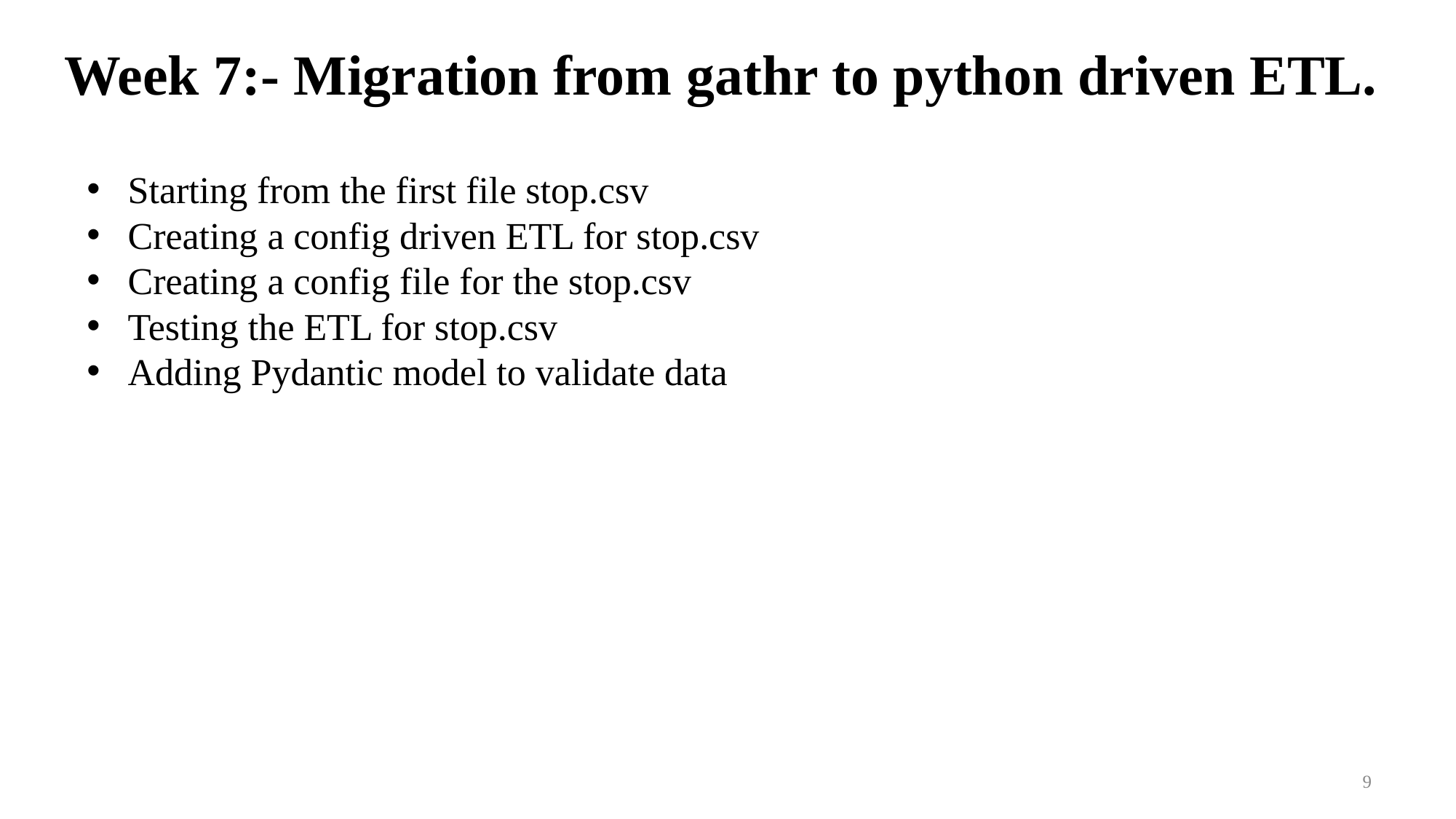

# Week 7:- Migration from gathr to python driven ETL.
Starting from the first file stop.csv
Creating a config driven ETL for stop.csv
Creating a config file for the stop.csv
Testing the ETL for stop.csv
Adding Pydantic model to validate data
9